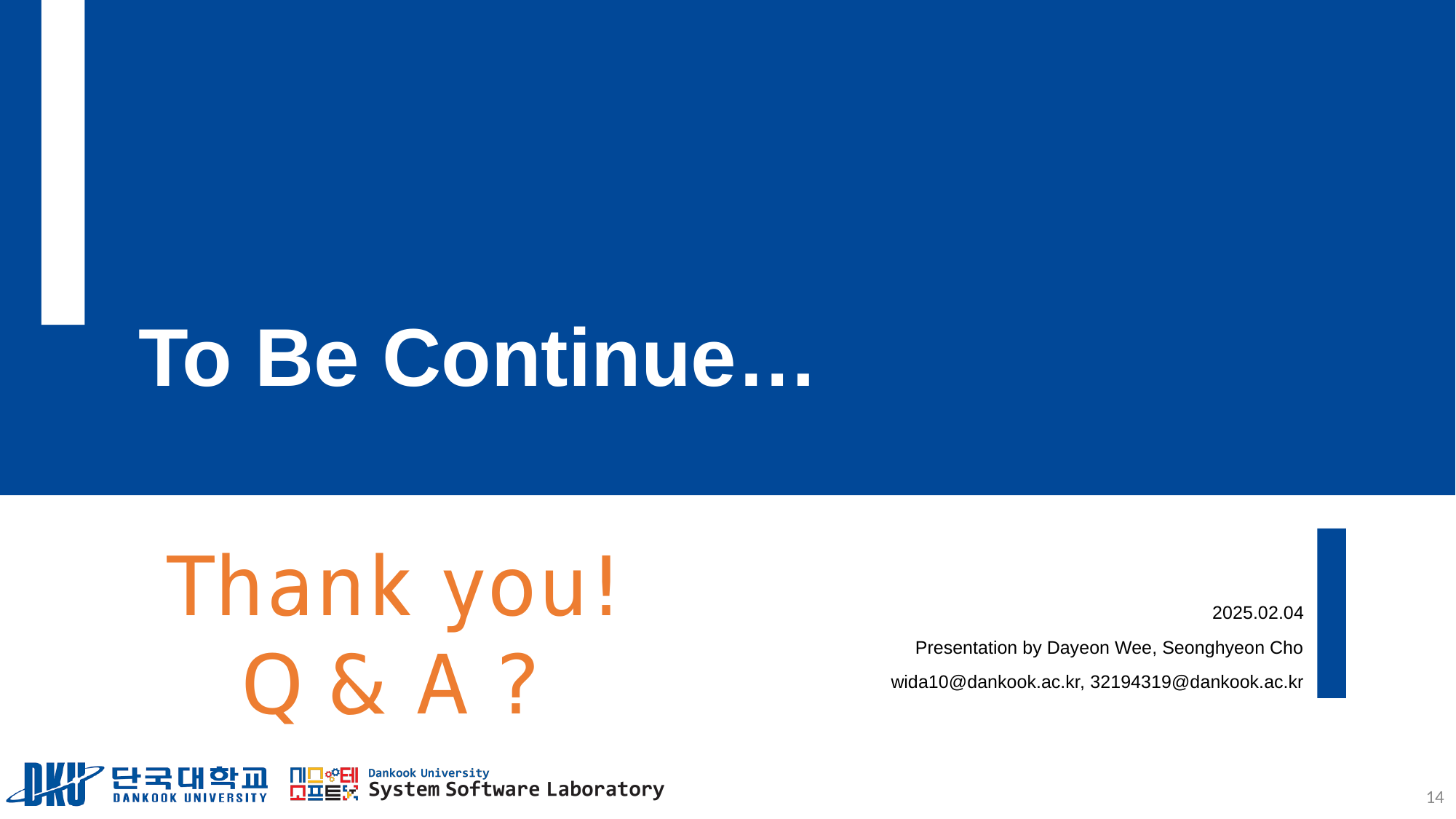

# To Be Continue…
Thank you!
Q & A ?
2025.02.04
Presentation by Dayeon Wee, Seonghyeon Cho
wida10@dankook.ac.kr, 32194319@dankook.ac.kr
14